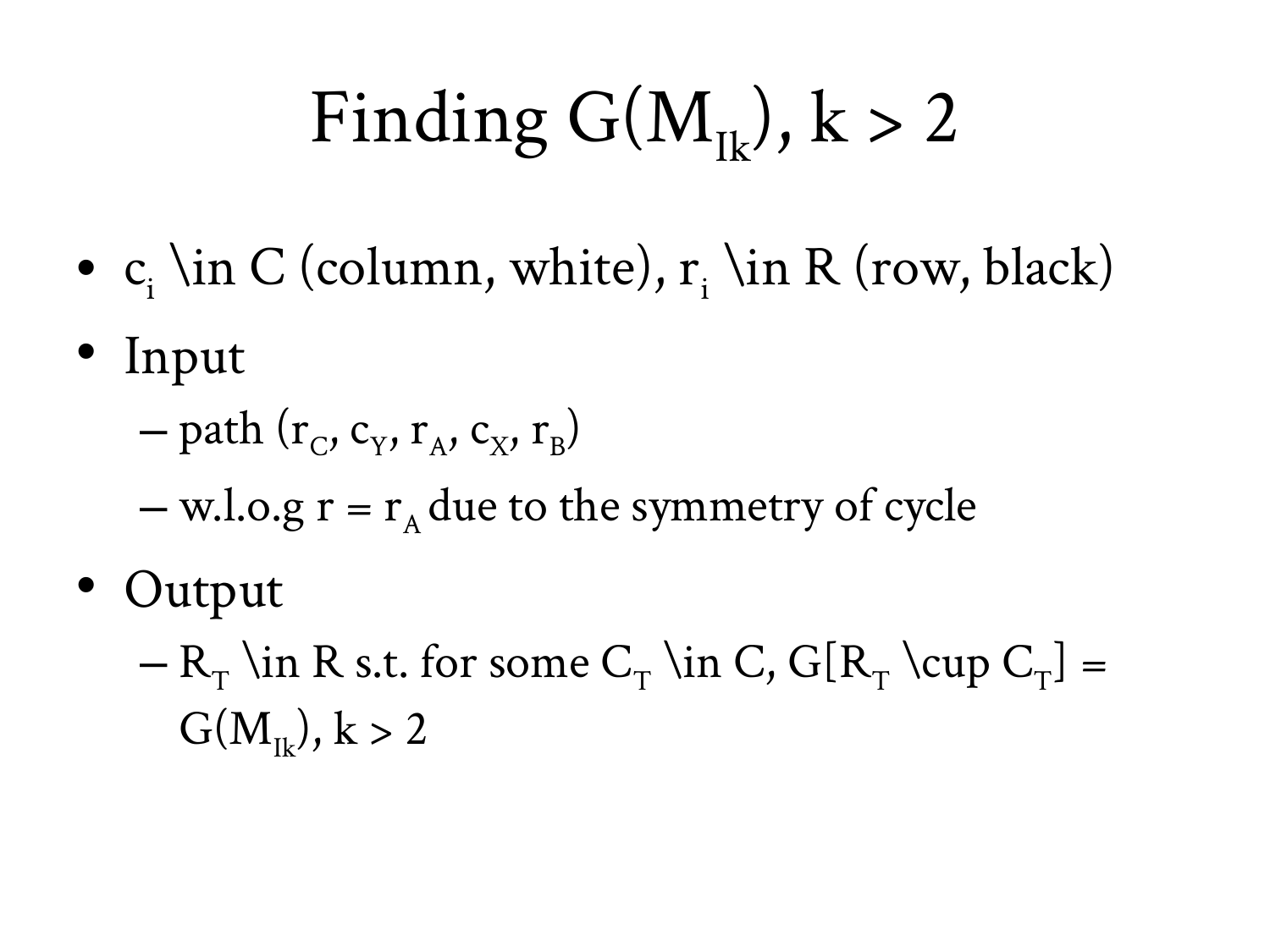

# Finding G(MIk), k > 2
ci \in C (column, white), ri \in R (row, black)
Input
path (rC, cY, rA, cX, rB)
w.l.o.g r = rA due to the symmetry of cycle
Output
RT \in R s.t. for some CT \in C, G[RT \cup CT] = G(MIk), k > 2